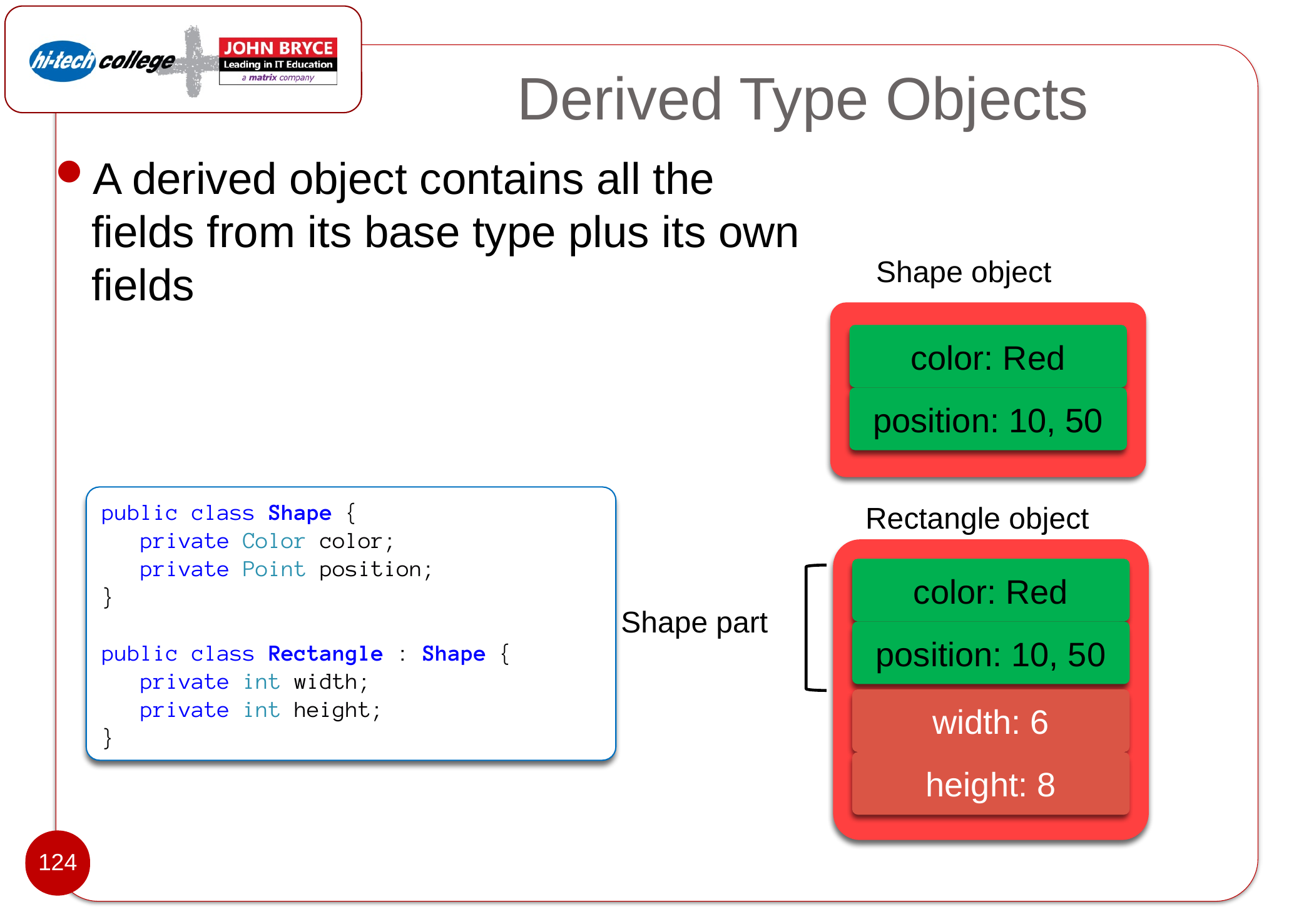

# Derived Type Objects
A derived object contains all the fields from its base type plus its own fields
Shape object

color: Red
position: 10, 50
public class Shape {
   private Color color;
   private Point position;
}

public class Rectangle : Shape {
   private int width;
   private int height;
}
Rectangle object

color: Red
position: 10, 50
width: 6
height: 8

Shape part
124